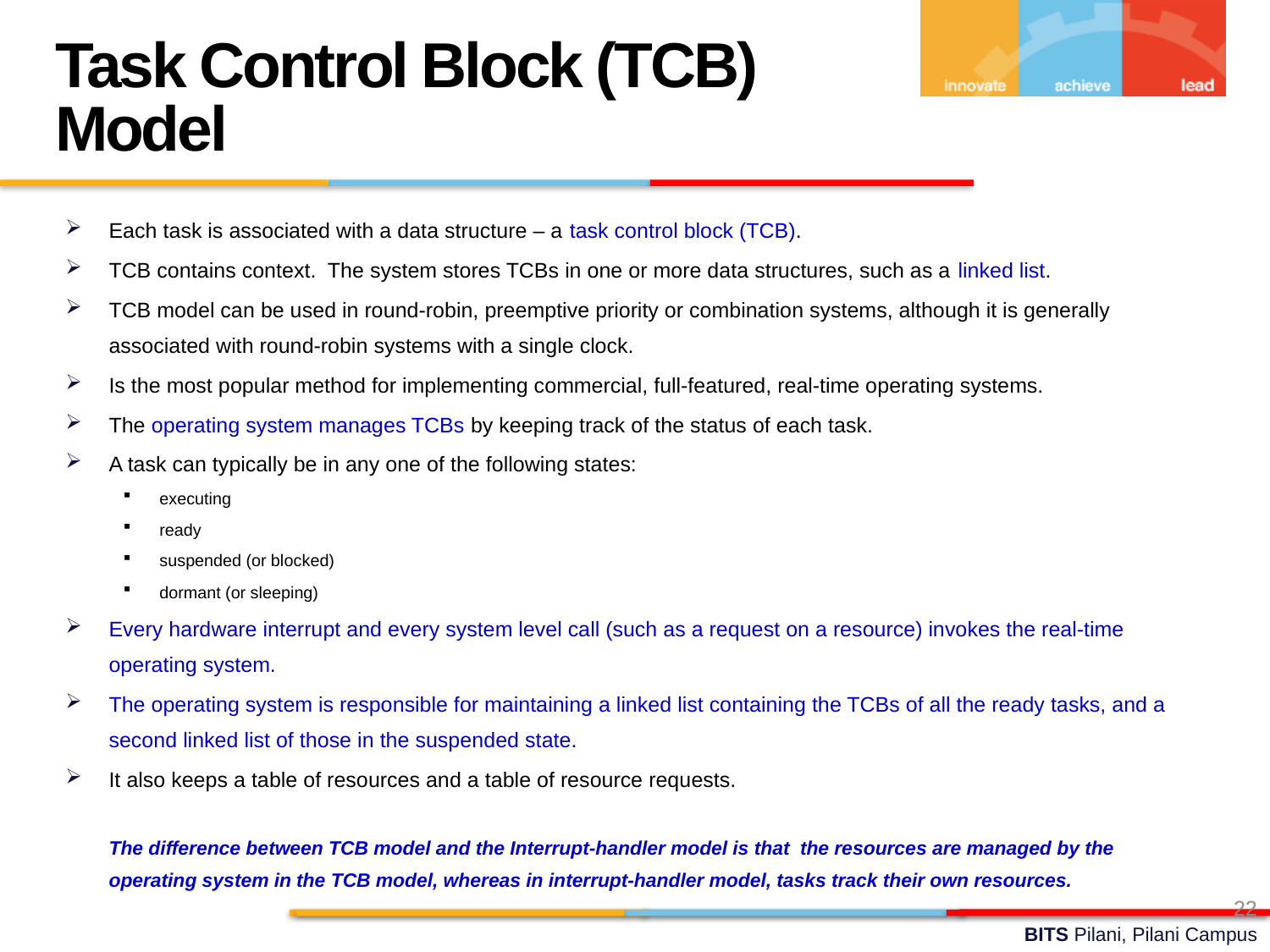

Task Control Block (TCB) Model
Each task is associated with a data structure – a task control block (TCB).
TCB contains context.  The system stores TCBs in one or more data structures, such as a linked list.
TCB model can be used in round-robin, preemptive priority or combination systems, although it is generally associated with round-robin systems with a single clock.
Is the most popular method for implementing commercial, full-featured, real-time operating systems.
The operating system manages TCBs by keeping track of the status of each task.
A task can typically be in any one of the following states:
executing
ready
suspended (or blocked)
dormant (or sleeping)
Every hardware interrupt and every system level call (such as a request on a resource) invokes the real-time operating system.
The operating system is responsible for maintaining a linked list containing the TCBs of all the ready tasks, and a second linked list of those in the suspended state.
It also keeps a table of resources and a table of resource requests.

	The difference between TCB model and the Interrupt-handler model is that  the resources are managed by the operating system in the TCB model, whereas in interrupt-handler model, tasks track their own resources.

22